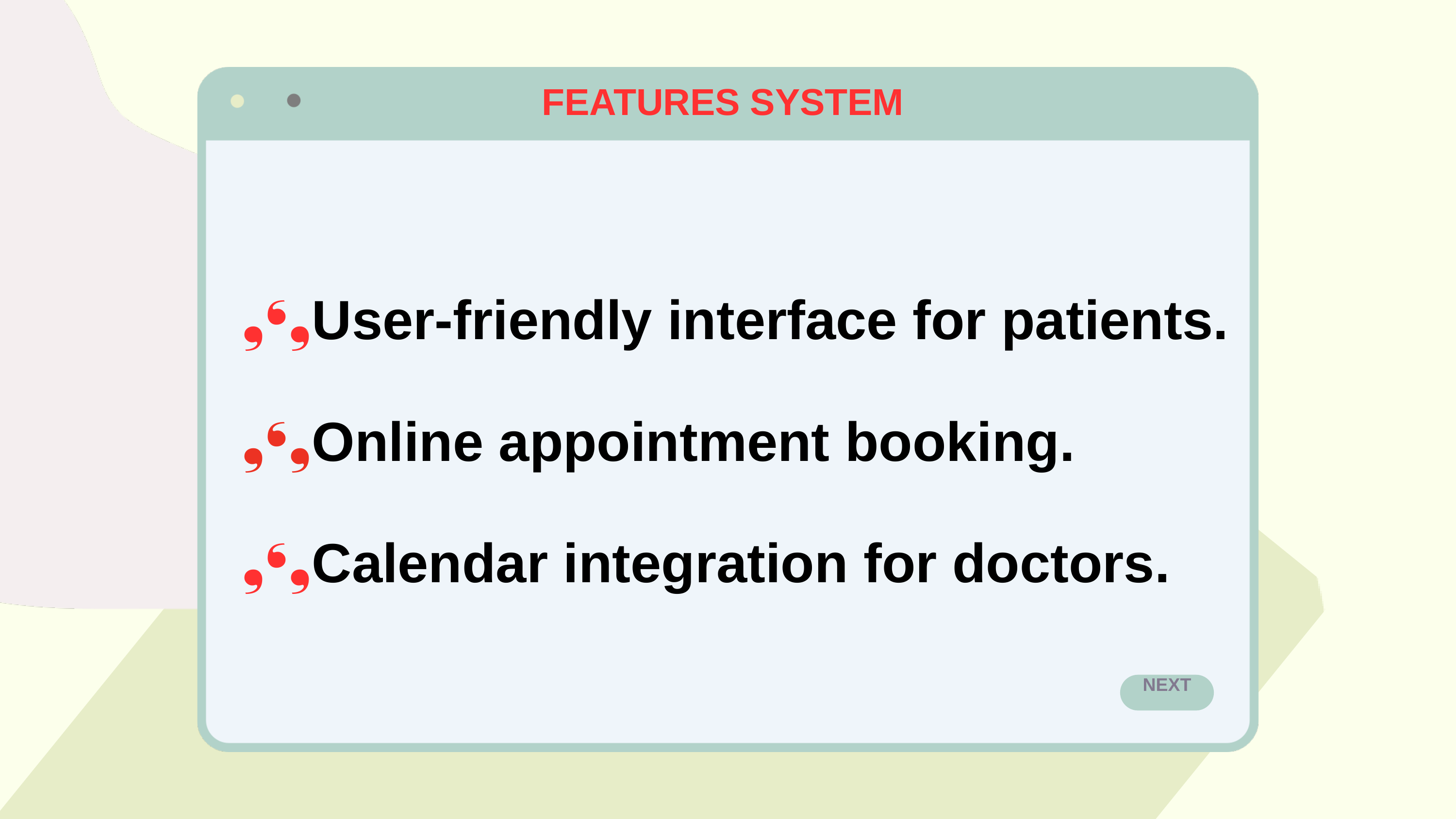

FEATURES SYSTEM
❟❛❟User-friendly interface for patients.
❟❛❟Online appointment booking.
❟❛❟Calendar integration for doctors.

NEXT